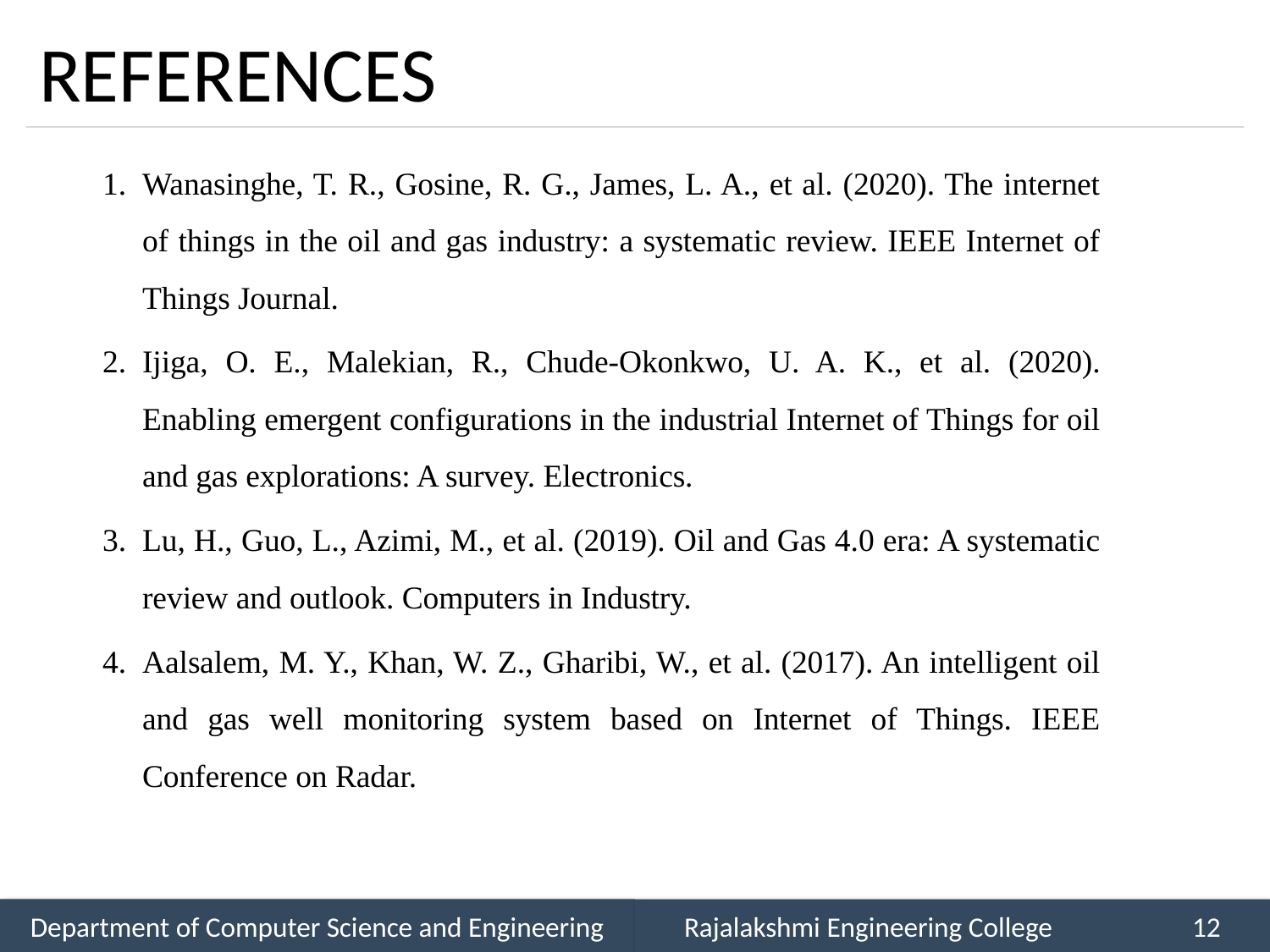

# REFERENCES
Wanasinghe, T. R., Gosine, R. G., James, L. A., et al. (2020). The internet of things in the oil and gas industry: a systematic review. IEEE Internet of Things Journal.
Ijiga, O. E., Malekian, R., Chude-Okonkwo, U. A. K., et al. (2020). Enabling emergent configurations in the industrial Internet of Things for oil and gas explorations: A survey. Electronics.
Lu, H., Guo, L., Azimi, M., et al. (2019). Oil and Gas 4.0 era: A systematic review and outlook. Computers in Industry.
Aalsalem, M. Y., Khan, W. Z., Gharibi, W., et al. (2017). An intelligent oil and gas well monitoring system based on Internet of Things. IEEE Conference on Radar.